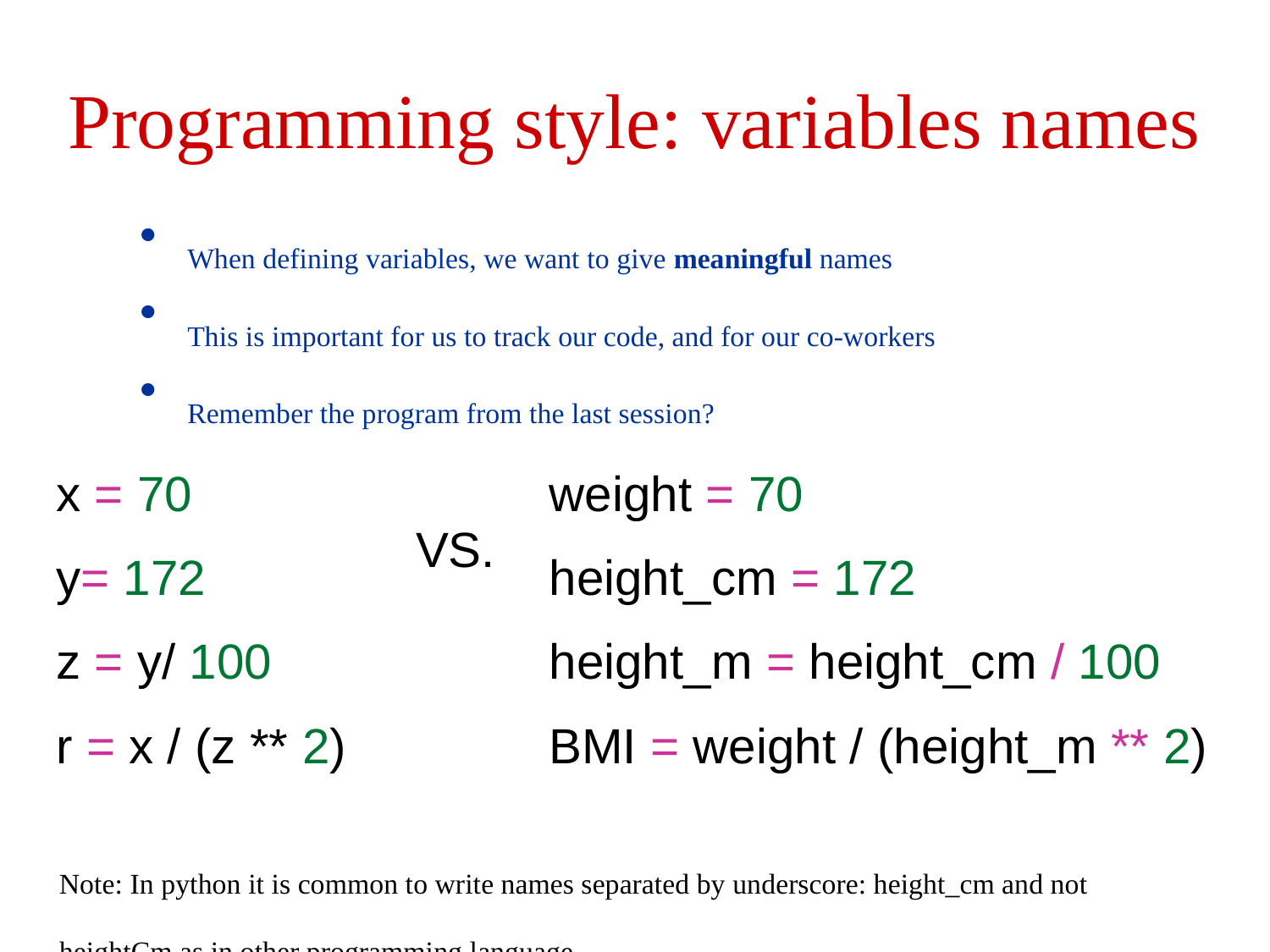

# Programming style: variables names
When defining variables, we want to give meaningful names
This is important for us to track our code, and for our co-workers
Remember the program from the last session?

x = 70
y= 172
z = y/ 100
r = x / (z ** 2)
weight = 70
height_cm = 172
height_m = height_cm / 100
BMI = weight / (height_m ** 2)
VS.
Note: In python it is common to write names separated by underscore: height_cm and not heightCm as in other programming language.